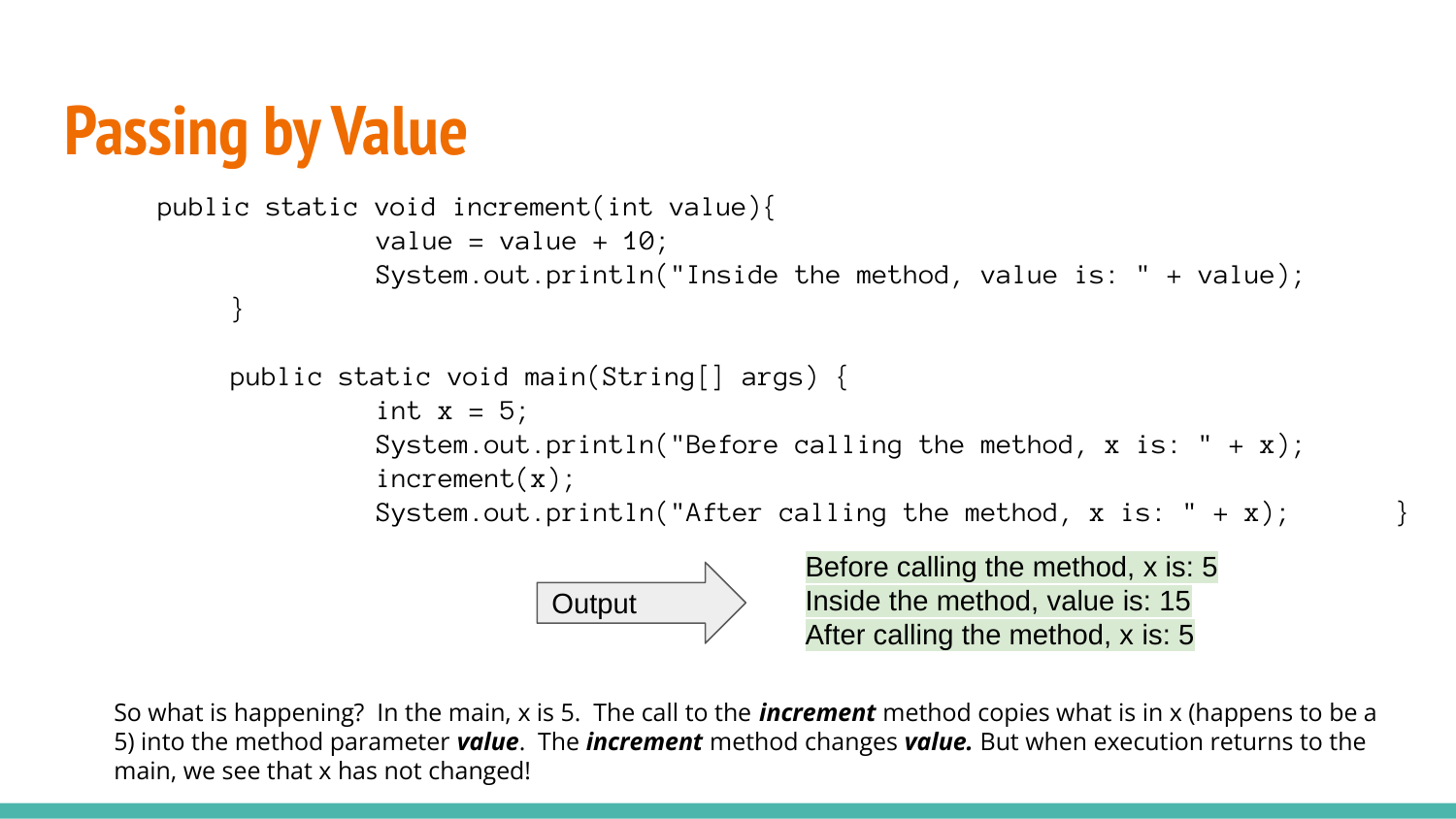

# Passing by Value

public static void increment(int value){
		value = value + 10;
		System.out.println("Inside the method, value is: " + value);
	}

	public static void main(String[] args) {
		int x = 5;
		System.out.println("Before calling the method, x is: " + x);
		increment(x);
		System.out.println("After calling the method, x is: " + x);	}

Before calling the method, x is: 5
Inside the method, value is: 15
After calling the method, x is: 5

Output
So what is happening?  In the main, x is 5.  The call to the increment method copies what is in x (happens to be a 5) into the method parameter value.  The increment method changes value. But when execution returns to the main, we see that x has not changed!